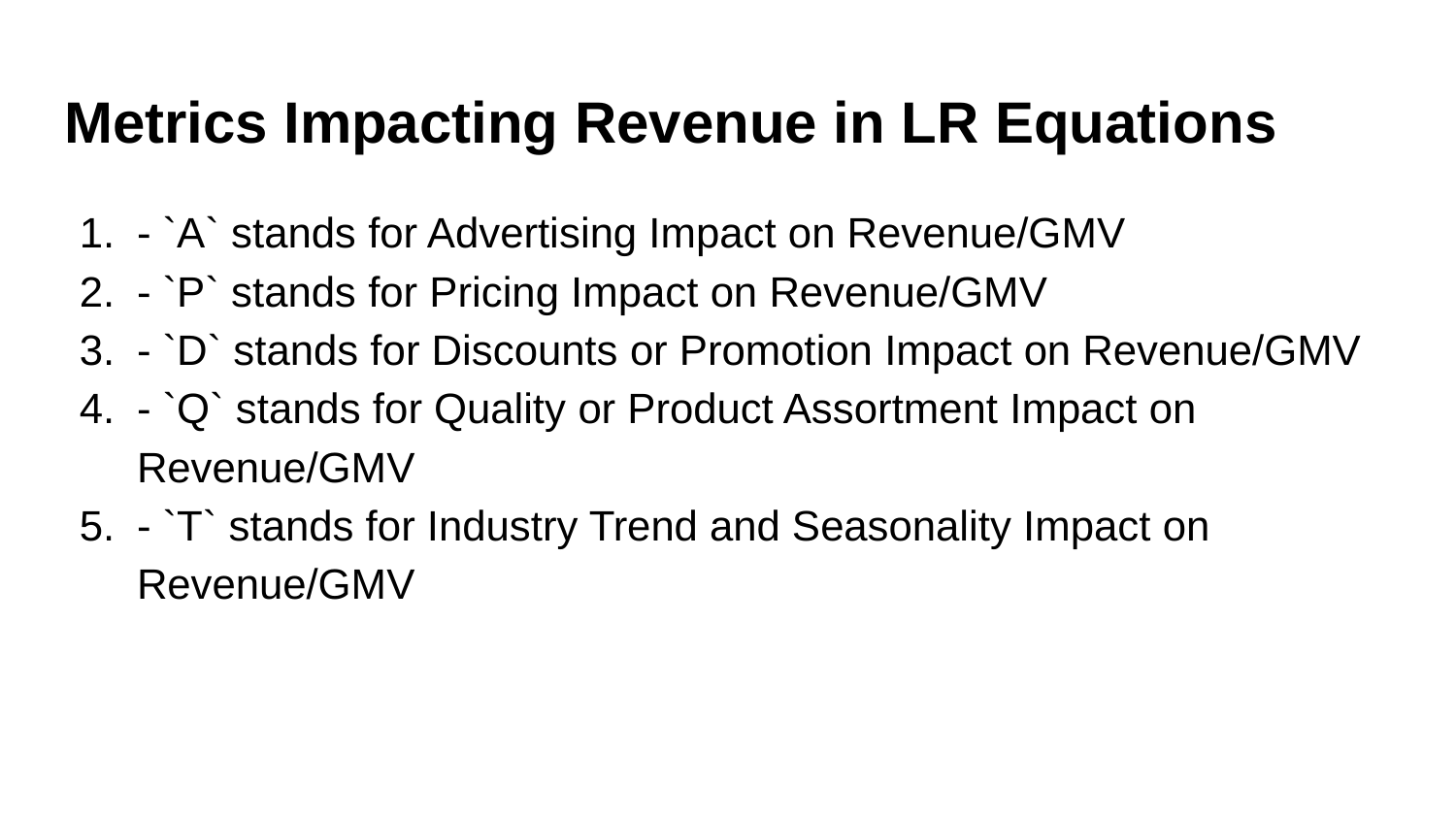

# Metrics Impacting Revenue in LR Equations
- `A` stands for Advertising Impact on Revenue/GMV
- `P` stands for Pricing Impact on Revenue/GMV
- `D` stands for Discounts or Promotion Impact on Revenue/GMV
- `Q` stands for Quality or Product Assortment Impact on Revenue/GMV
- `T` stands for Industry Trend and Seasonality Impact on Revenue/GMV